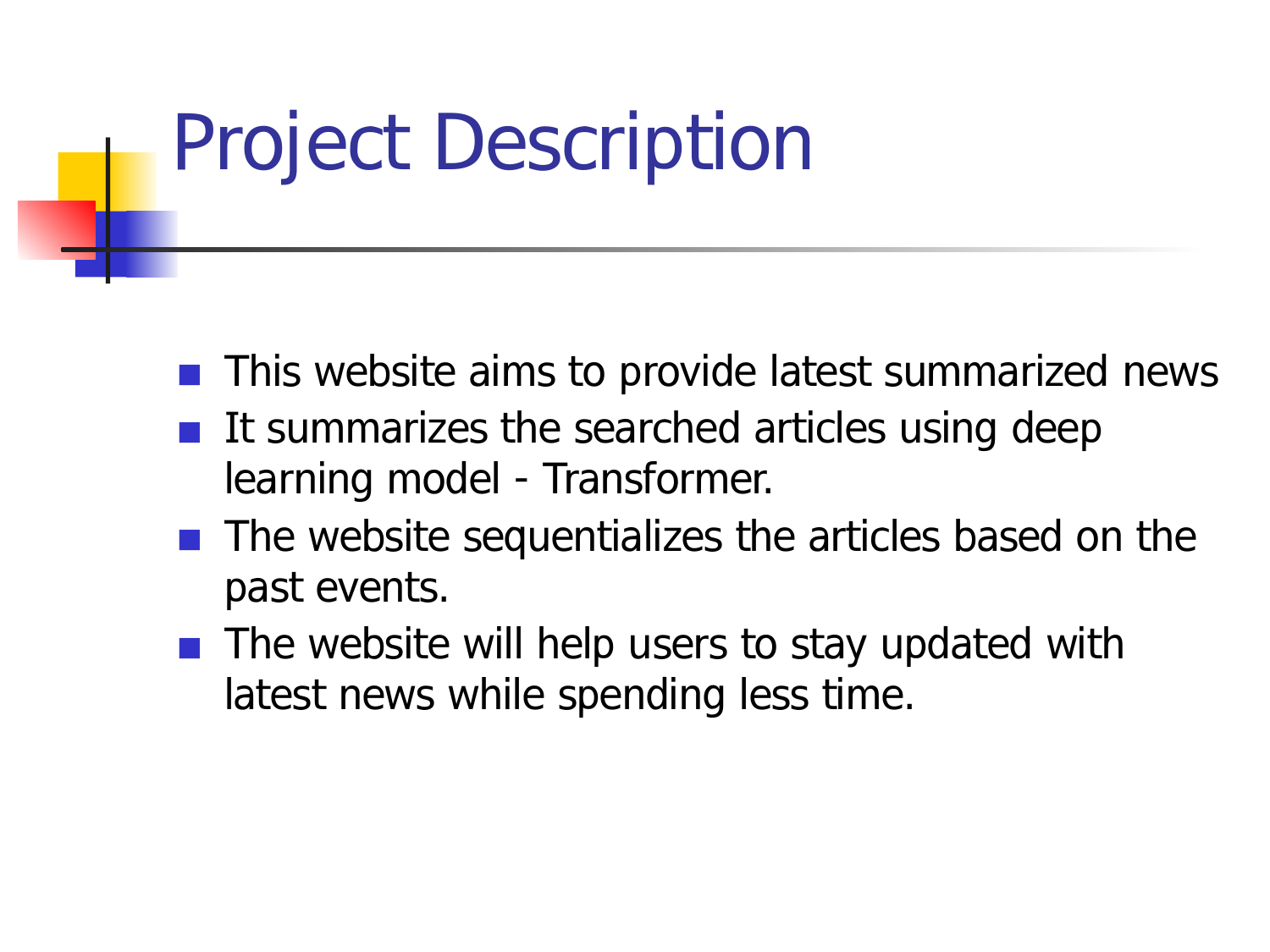

# Project Description

This website aims to provide latest summarized news
It summarizes the searched articles using deep learning model - Transformer.
The website sequentializes the articles based on the past events.
The website will help users to stay updated with latest news while spending less time.